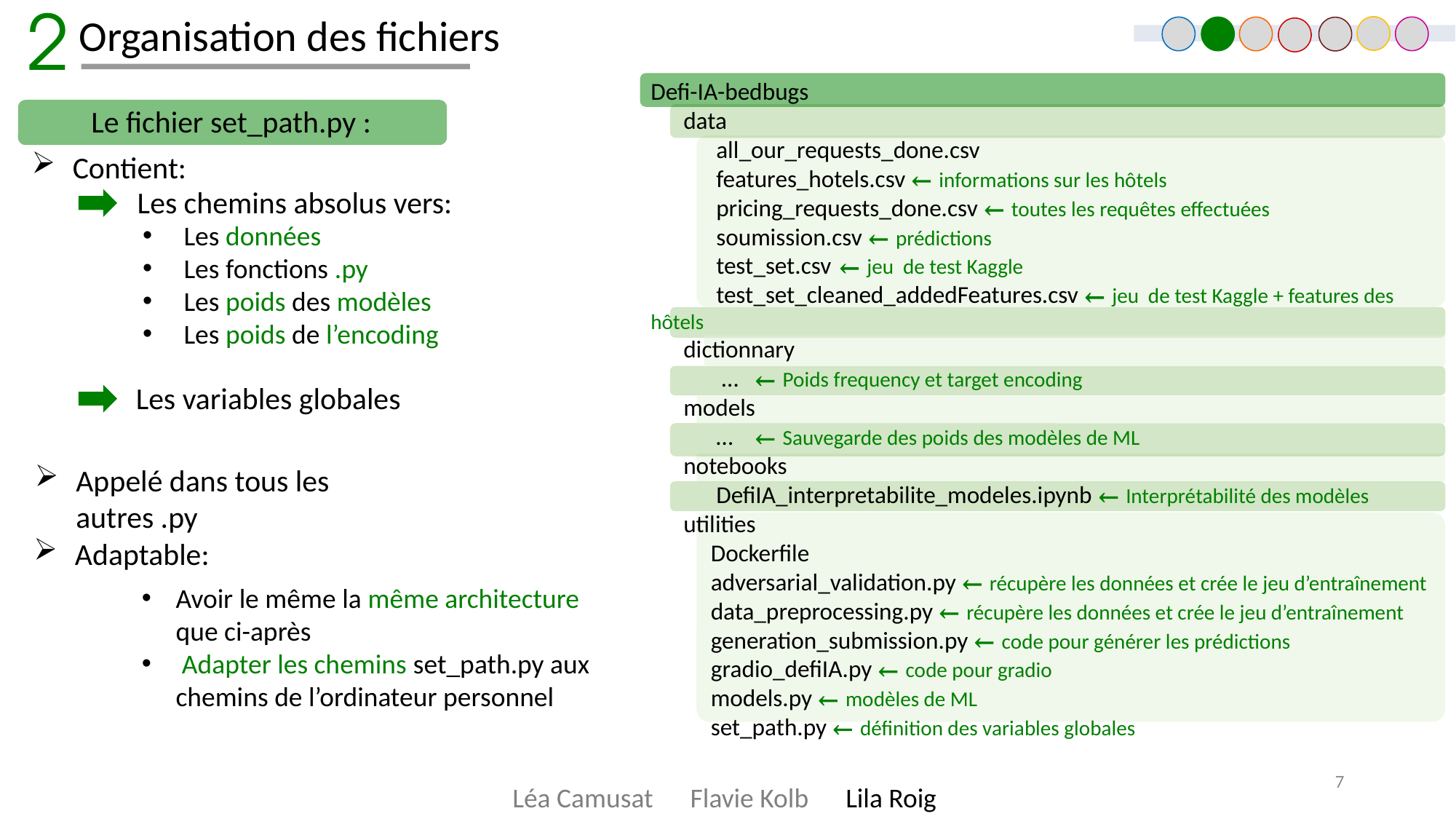

2
Organisation des fichiers
Defi-IA-bedbugs
      data
            all_our_requests_done.csv
            features_hotels.csv ← informations sur les hôtels
            pricing_requests_done.csv ← toutes les requêtes effectuées
            soumission.csv ← prédictions
            test_set.csv ← jeu  de test Kaggle
            test_set_cleaned_addedFeatures.csv ← jeu  de test Kaggle + features des hôtels
      dictionnary
             …   ← Poids frequency et target encoding
      models
            …    ← Sauvegarde des poids des modèles de ML
      notebooks
            DefiIA_interpretabilite_modeles.ipynb ← Interprétabilité des modèles
      utilities
           Dockerfile
           adversarial_validation.py ← récupère les données et crée le jeu d’entraînement
           data_preprocessing.py ← récupère les données et crée le jeu d’entraînement
           generation_submission.py ← code pour générer les prédictions
           gradio_defiIA.py ← code pour gradio
           models.py ← modèles de ML
           set_path.py ← définition des variables globales

Le fichier set_path.py :

Contient:
Les chemins absolus vers:

Les données
Les fonctions .py
Les poids des modèles
Les poids de l’encoding
Les variables globales

Appelé dans tous les autres .py
Adaptable:
Avoir le même la même architecture que ci-après
 Adapter les chemins set_path.py aux chemins de l’ordinateur personnel
7
Léa Camusat      Flavie Kolb      Lila Roig